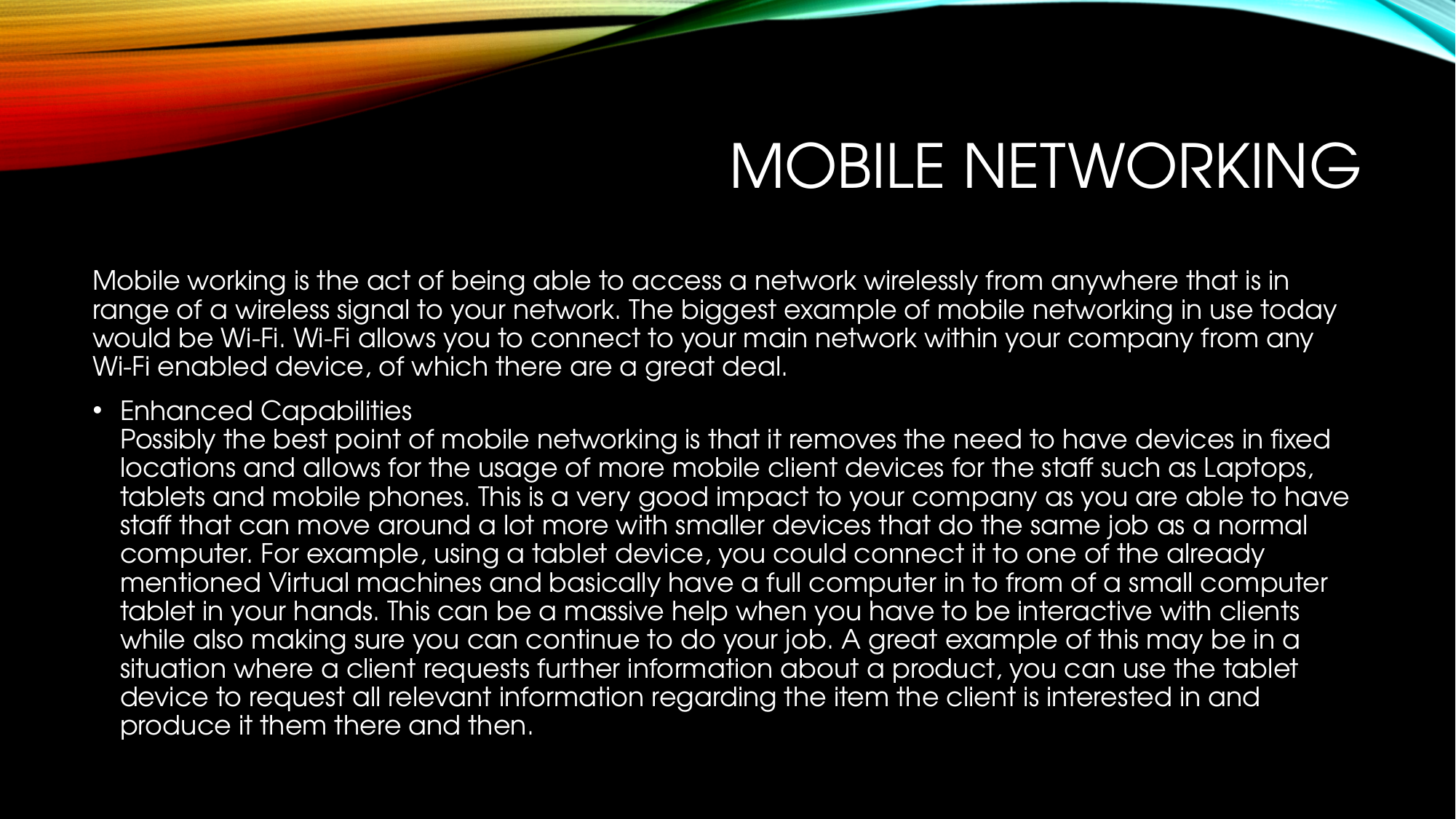

# MOBILE Networking
Mobile working is the act of being able to access a network wirelessly from anywhere that is in range of a wireless signal to your network. The biggest example of mobile networking in use today would be Wi-Fi. Wi-Fi allows you to connect to your main network within your company from any Wi-Fi enabled device, of which there are a great deal.
Enhanced Capabilities
Possibly the best point of mobile networking is that it removes the need to have devices in fixed locations and allows for the usage of more mobile client devices for the staff such as Laptops, tablets and mobile phones. This is a very good impact to your company as you are able to have staff that can move around a lot more with smaller devices that do the same job as a normal computer. For example, using a tablet device, you could connect it to one of the already mentioned Virtual machines and basically have a full computer in to from of a small computer tablet in your hands. This can be a massive help when you have to be interactive with clients while also making sure you can continue to do your job. A great example of this may be in a situation where a client requests further information about a product, you can use the tablet device to request all relevant information regarding the item the client is interested in and produce it them there and then.